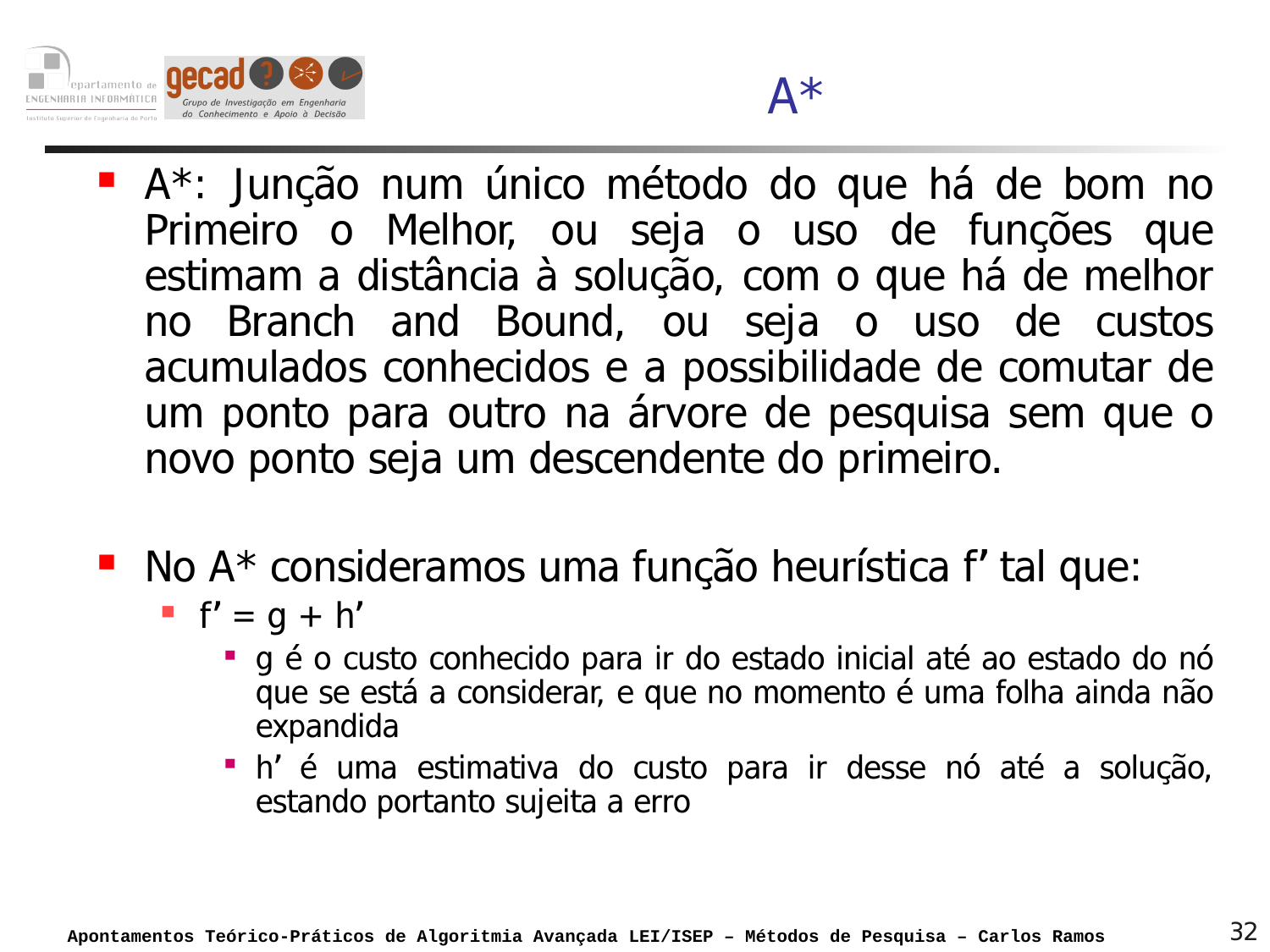

# A*
A*: Junção num único método do que há de bom no Primeiro o Melhor, ou seja o uso de funções que estimam a distância à solução, com o que há de melhor no Branch and Bound, ou seja o uso de custos acumulados conhecidos e a possibilidade de comutar de um ponto para outro na árvore de pesquisa sem que o novo ponto seja um descendente do primeiro.

No A* consideramos uma função heurística f’ tal que:
f’ = g + h’
g é o custo conhecido para ir do estado inicial até ao estado do nó que se está a considerar, e que no momento é uma folha ainda não expandida
h’ é uma estimativa do custo para ir desse nó até a solução, estando portanto sujeita a erro
32